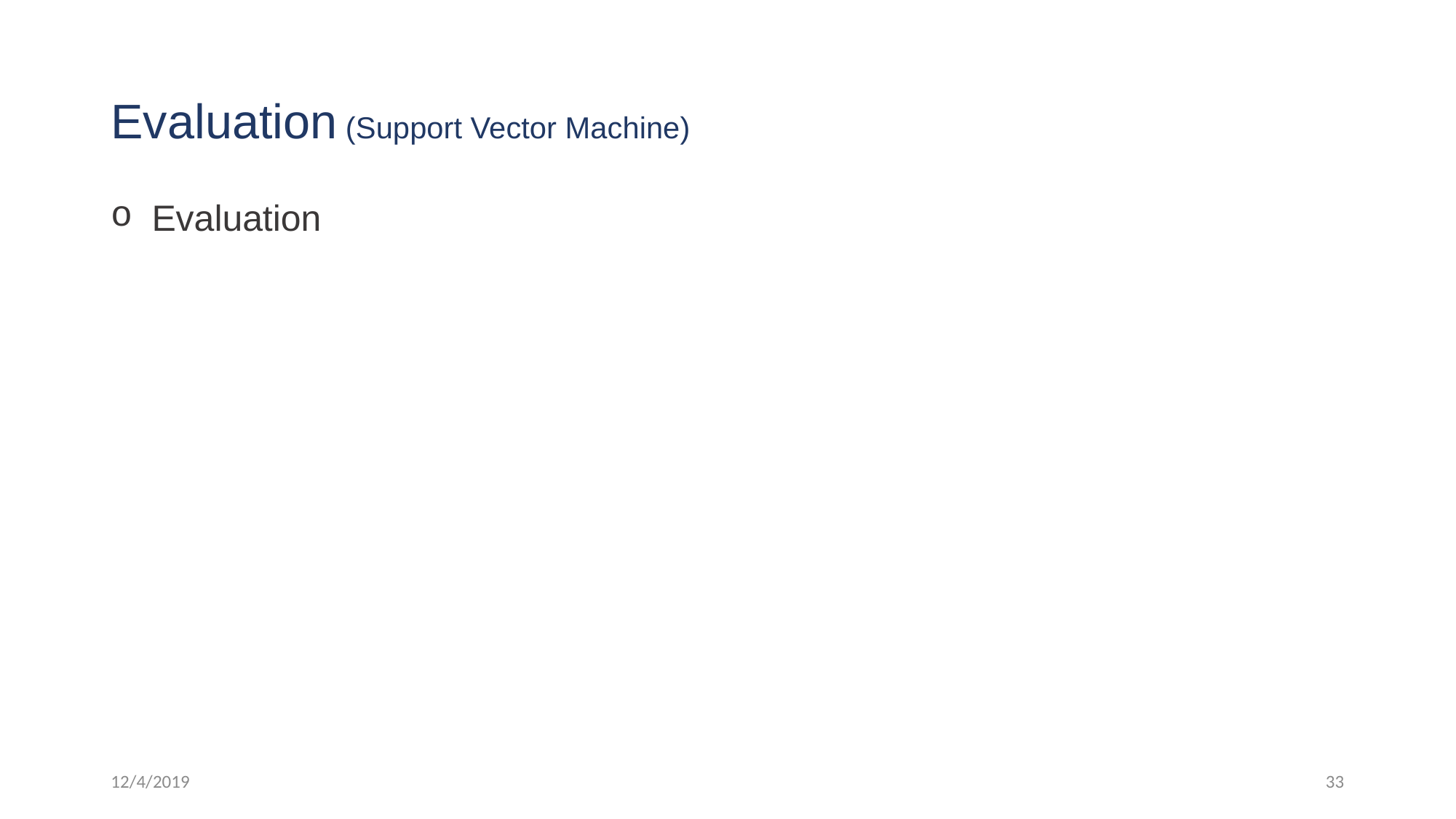

# Evaluation (Support Vector Machine)
Evaluation
12/4/2019
33